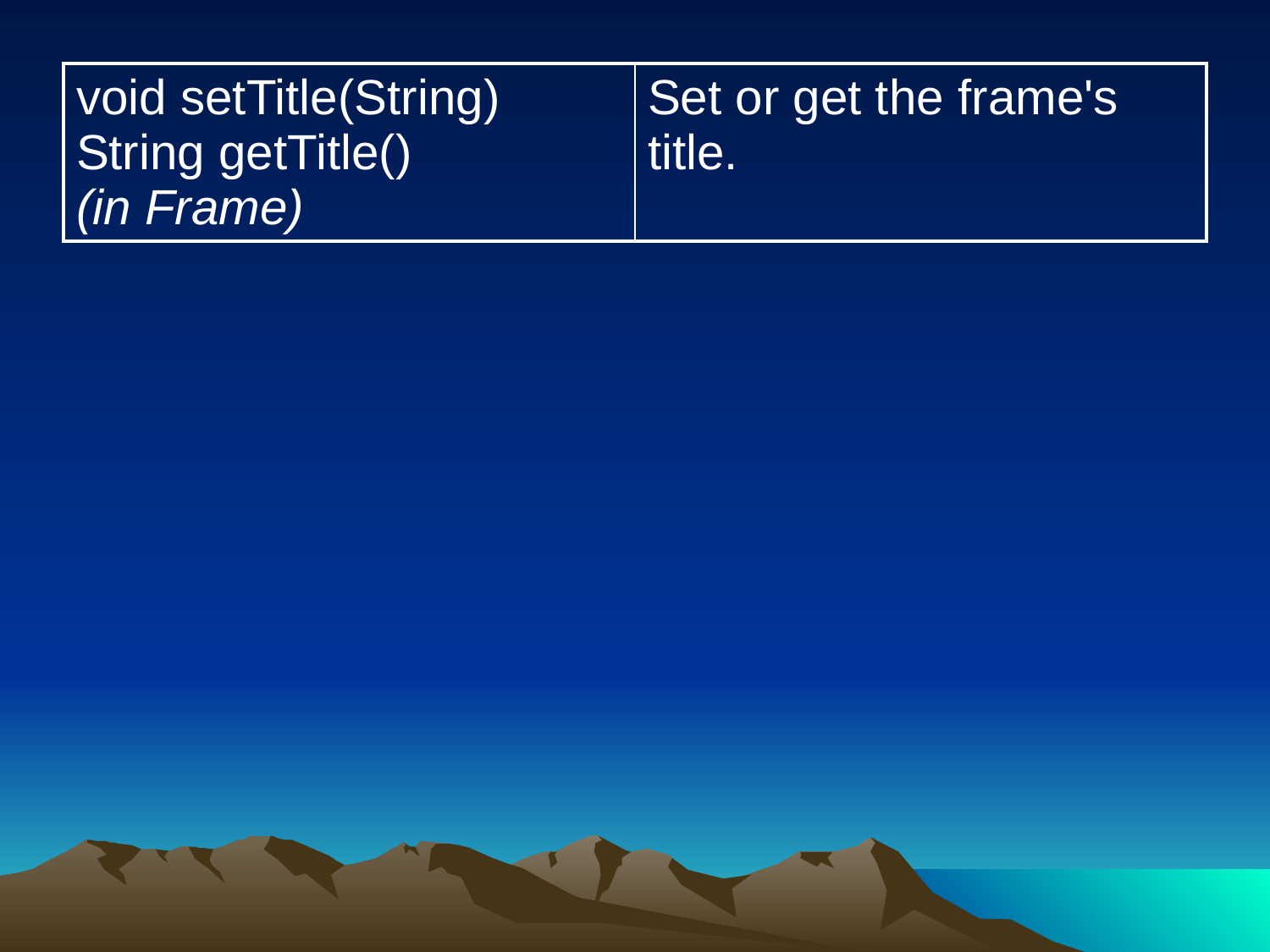

| void setTitle(String) String getTitle() (in Frame) | Set or get the frame's title. |
| --- | --- |